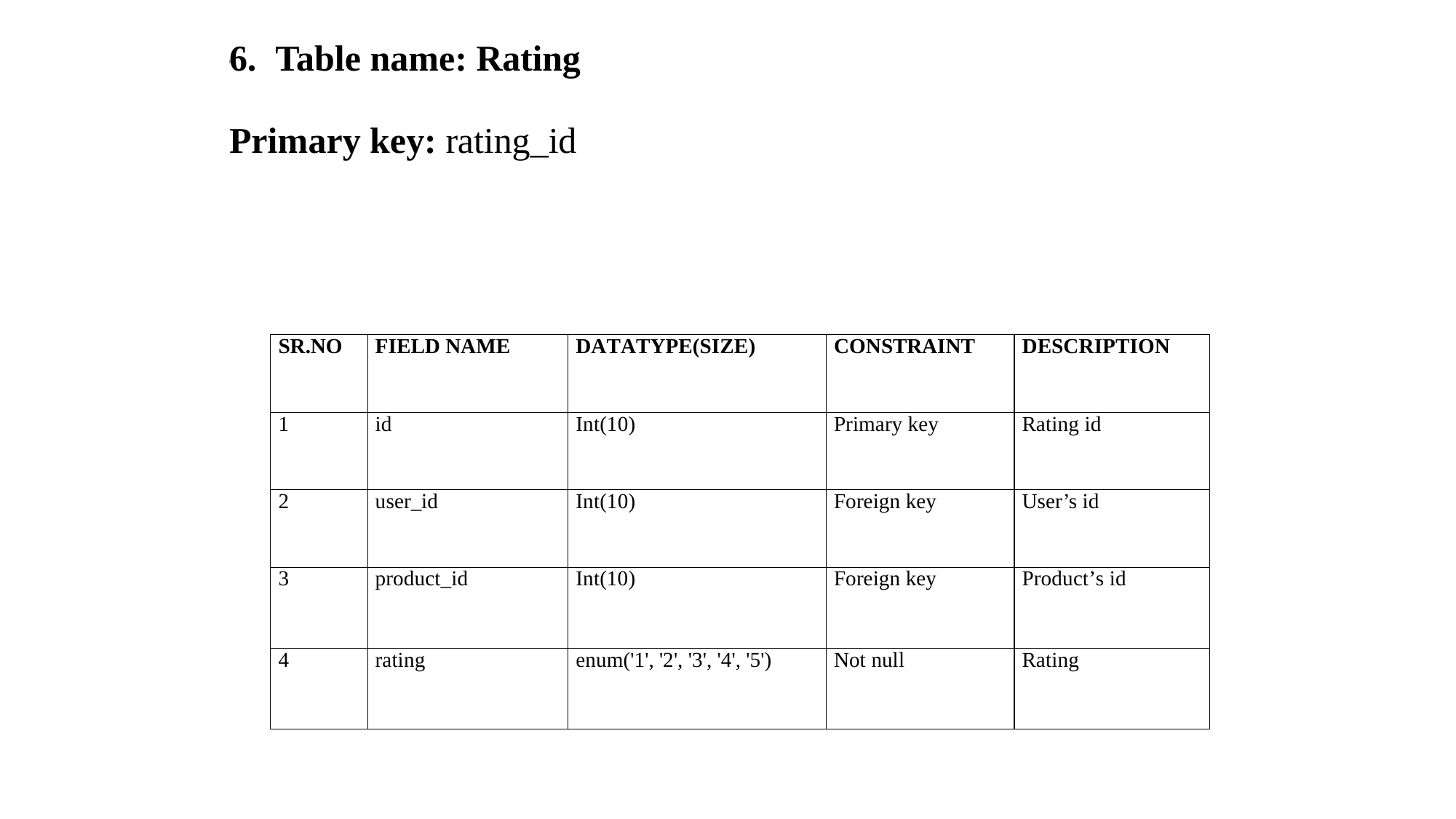

# 6 6.  Table name: Rating Primary key: rating_id
| SR.NO | FIELD NAME | DATATYPE(SIZE) | CONSTRAINT | DESCRIPTION |
| --- | --- | --- | --- | --- |
| 1 | id | Int(10) | Primary key | Rating id |
| 2 | user\_id | Int(10) | Foreign key | User’s id |
| 3 | product\_id | Int(10) | Foreign key | Product’s id |
| 4 | rating | enum('1', '2', '3', '4', '5') | Not null | Rating |